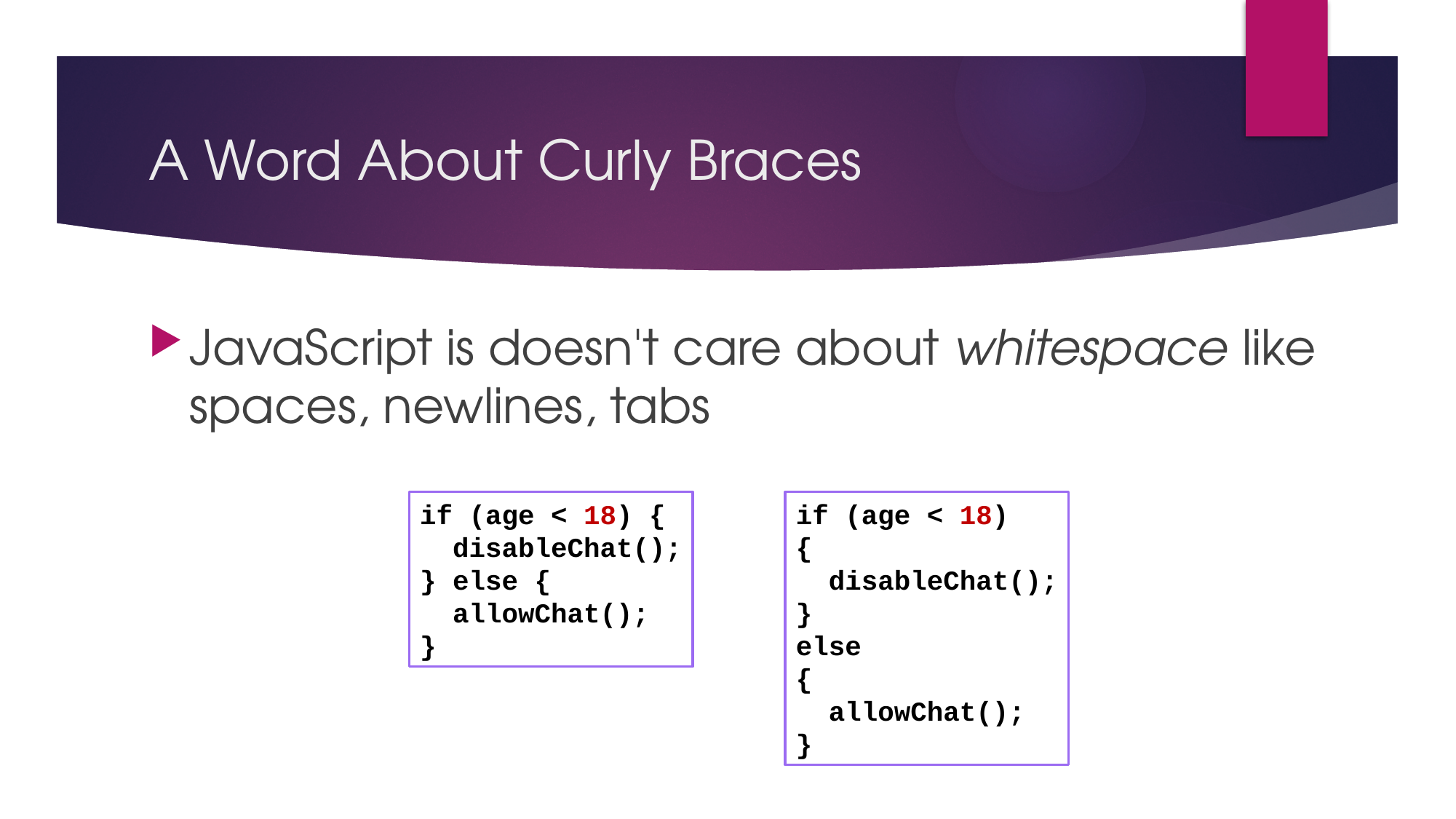

# A Word About Curly Braces
JavaScript is doesn't care about whitespace like spaces, newlines, tabs
if (age < 18) {
  disableChat();
} else {
  allowChat();
}
if (age < 18)
{
  disableChat();
}
else
{
  allowChat();
}